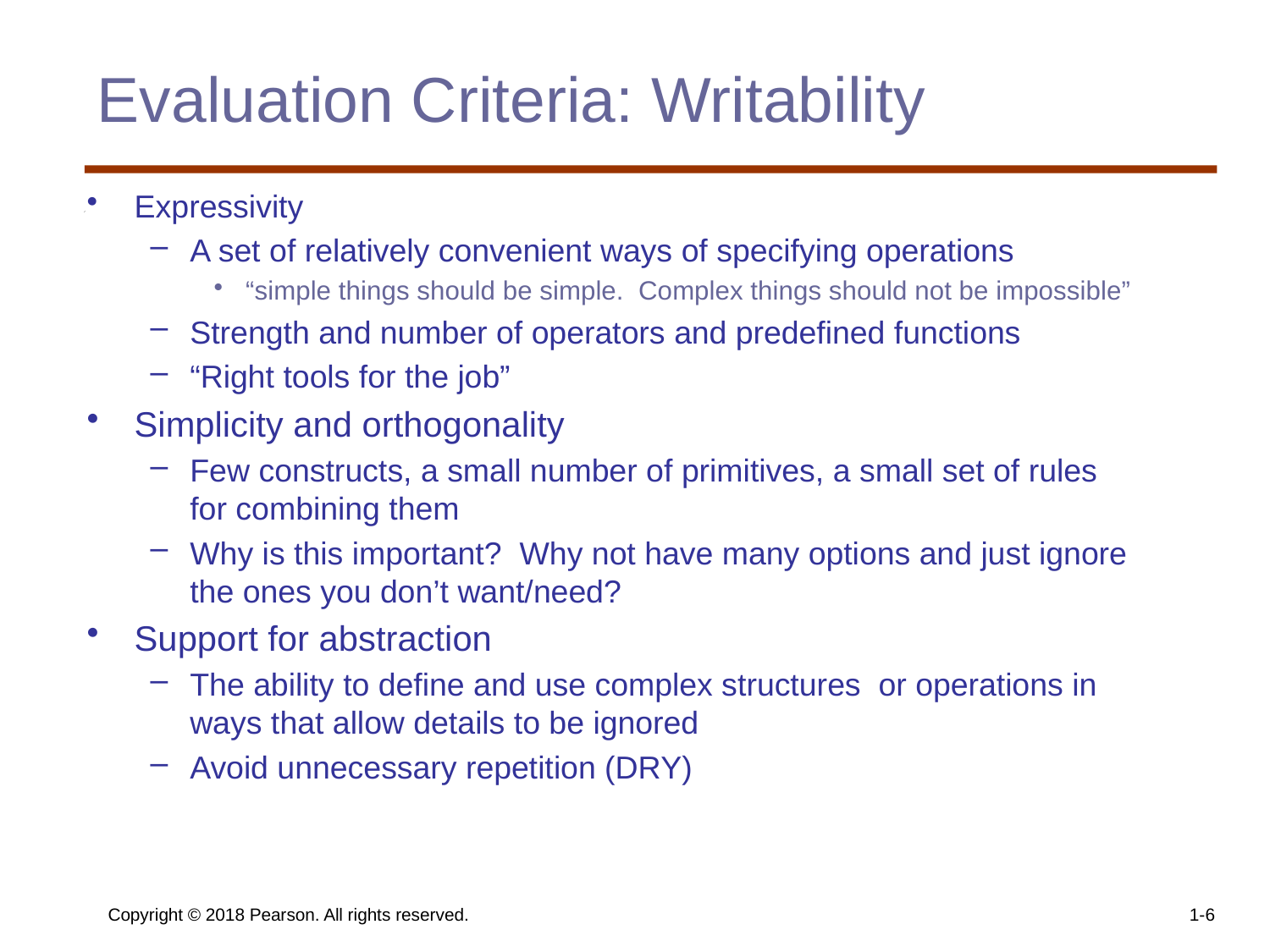

# Evaluation Criteria: Writability
Expressivity
A set of relatively convenient ways of specifying operations
“simple things should be simple.  Complex things should not be impossible”
Strength and number of operators and predefined functions
“Right tools for the job”
Simplicity and orthogonality
Few constructs, a small number of primitives, a small set of rules for combining them
Why is this important?  Why not have many options and just ignore the ones you don’t want/need?
Support for abstraction
The ability to define and use complex structures  or operations in ways that allow details to be ignored
Avoid unnecessary repetition (DRY)

Copyright © 2018 Pearson. All rights reserved.
1-6